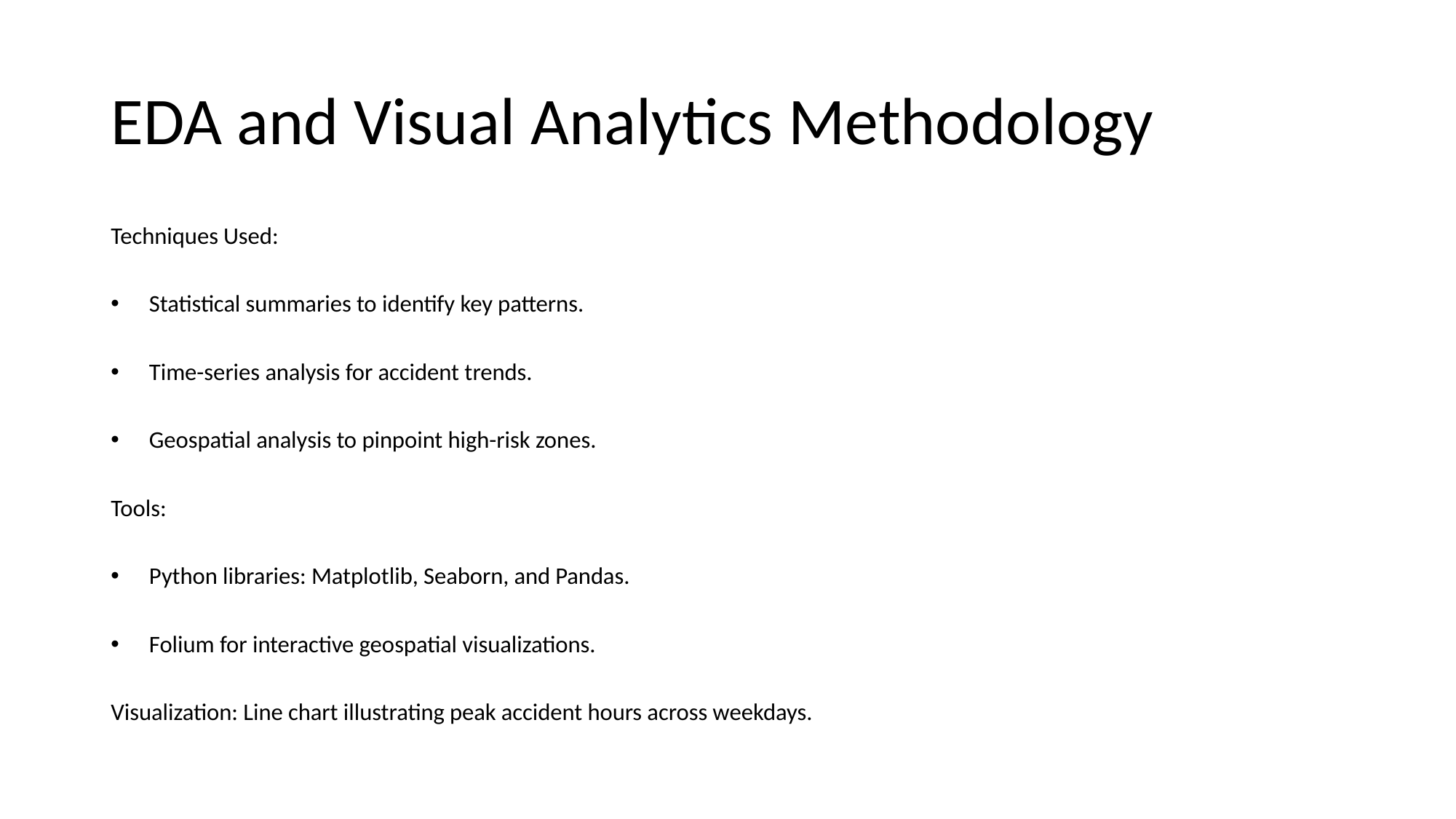

# EDA and Visual Analytics Methodology
Techniques Used:

Statistical summaries to identify key patterns.

Time-series analysis for accident trends.

Geospatial analysis to pinpoint high-risk zones.

Tools:

Python libraries: Matplotlib, Seaborn, and Pandas.

Folium for interactive geospatial visualizations.

Visualization: Line chart illustrating peak accident hours across weekdays.